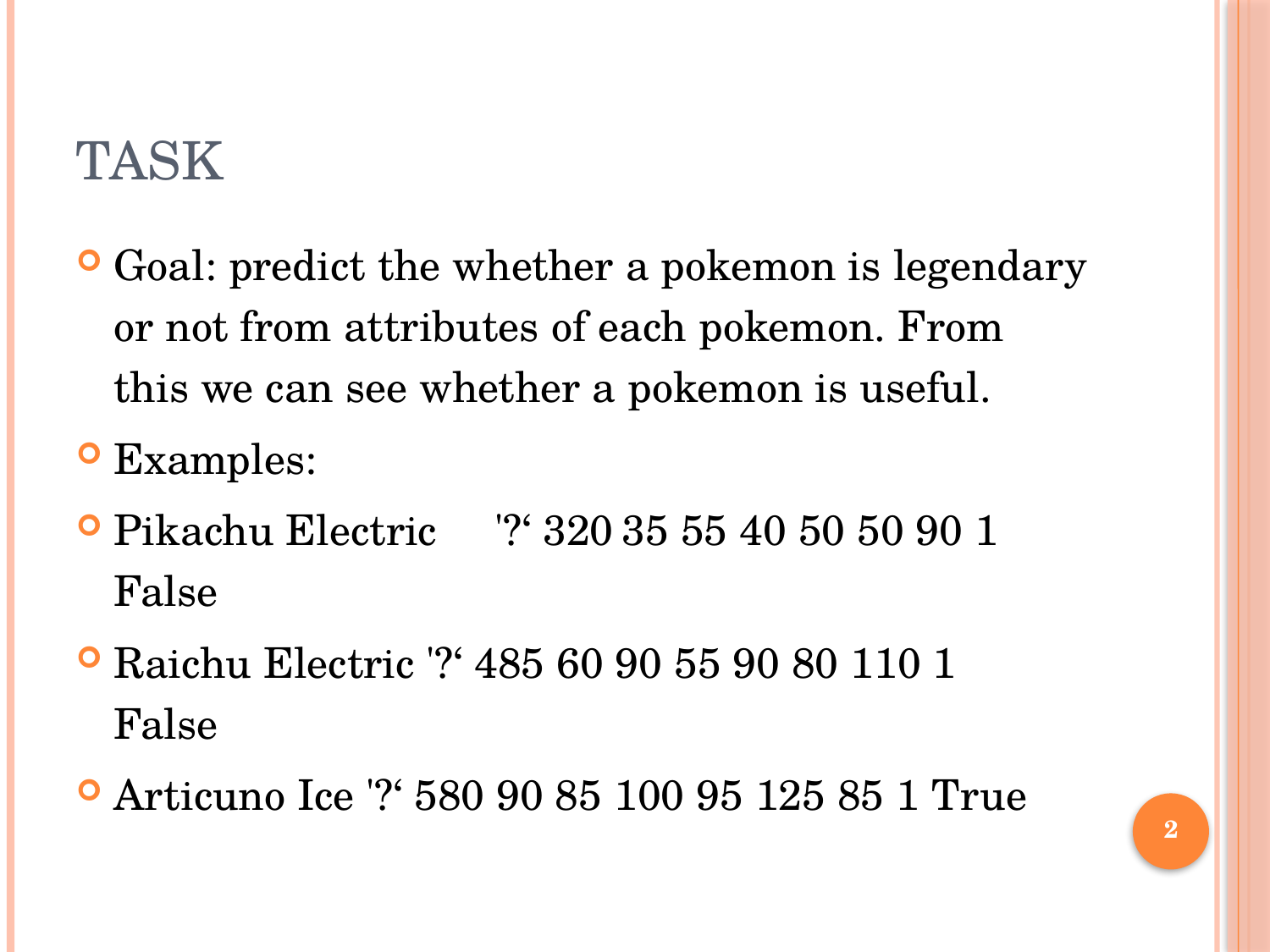

# Task
Goal: predict the whether a pokemon is legendary or not from attributes of each pokemon. From this we can see whether a pokemon is useful.
Examples:
Pikachu Electric	'?‘ 320	35 55 40 50 50 90 1	False
Raichu Electric '?‘ 485 60 90 55 90 80 110 1	False
Articuno Ice '?‘ 580 90 85 100 95 125 85 1 True

2